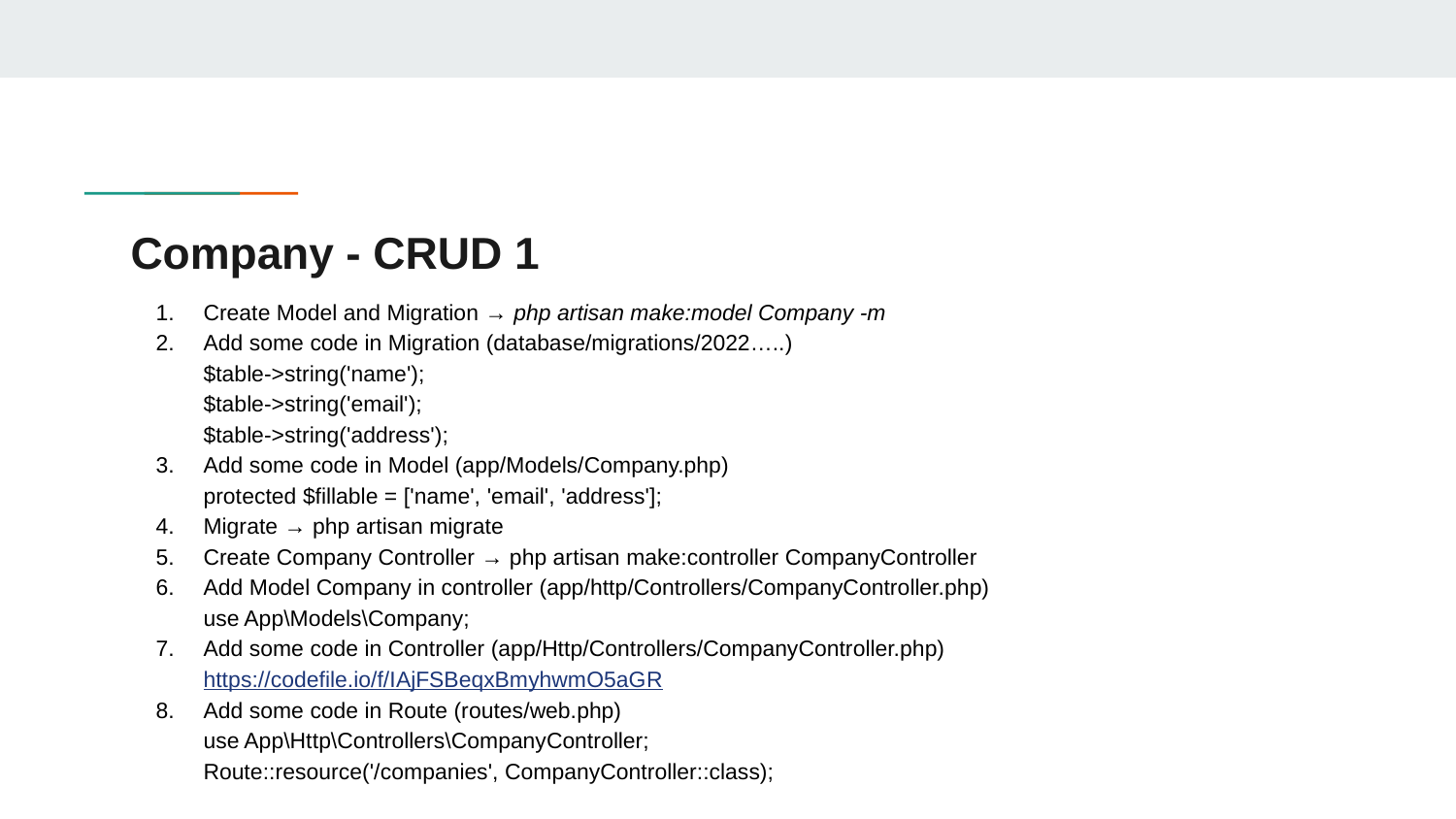

# Company - CRUD 1
Create Model and Migration → php artisan make:model Company -m
Add some code in Migration (database/migrations/2022…..)
$table->string('name');
$table->string('email');
$table->string('address');
Add some code in Model (app/Models/Company.php)
protected $fillable = ['name', 'email', 'address'];
Migrate → php artisan migrate
Create Company Controller → php artisan make:controller CompanyController
Add Model Company in controller (app/http/Controllers/CompanyController.php)
use App\Models\Company;
Add some code in Controller (app/Http/Controllers/CompanyController.php)
https://codefile.io/f/IAjFSBeqxBmyhwmO5aGR
Add some code in Route (routes/web.php)
use App\Http\Controllers\CompanyController;
Route::resource('/companies', CompanyController::class);